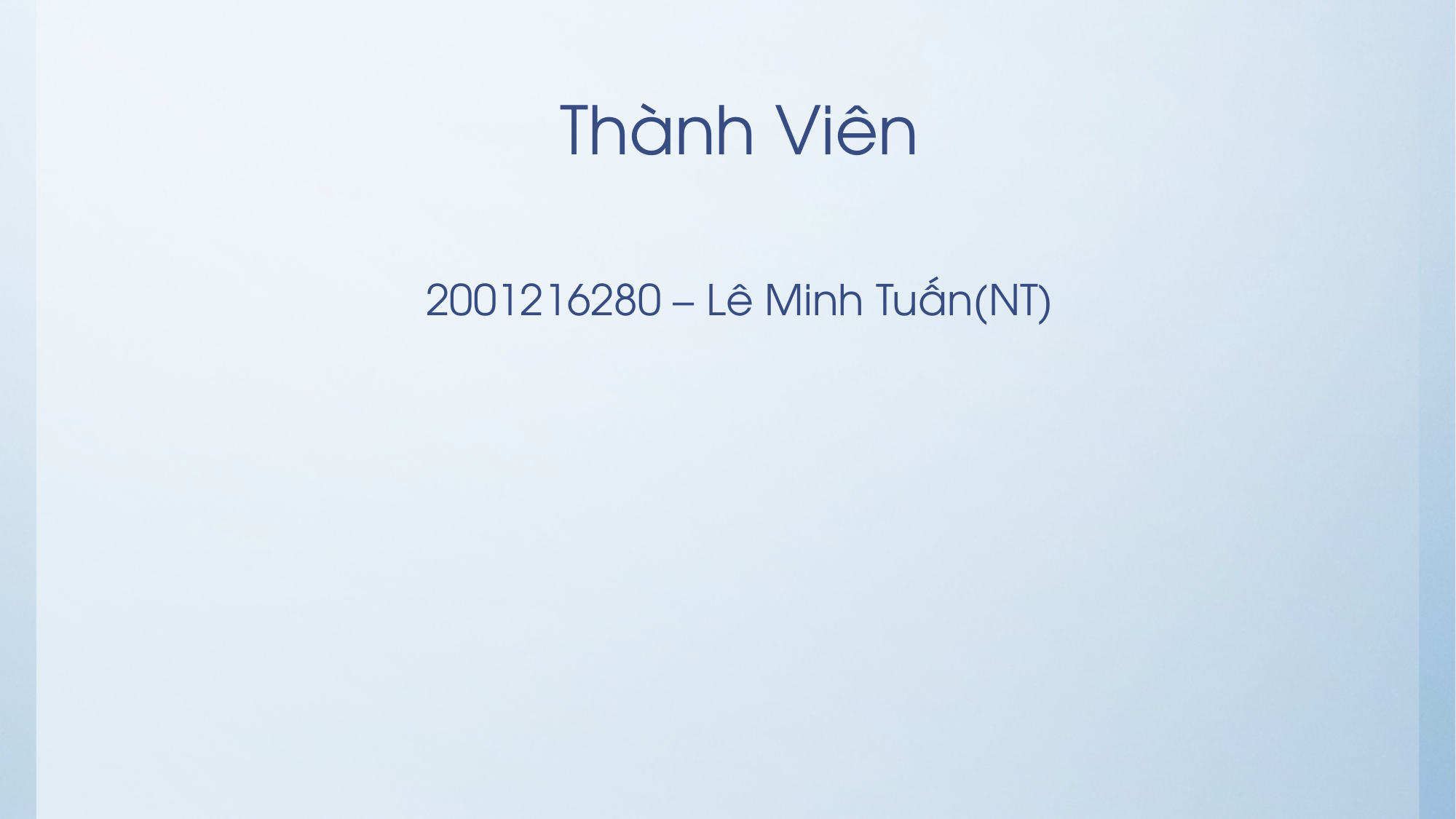

# Thành Viên
2001216280 – Lê Minh Tuấn(NT)